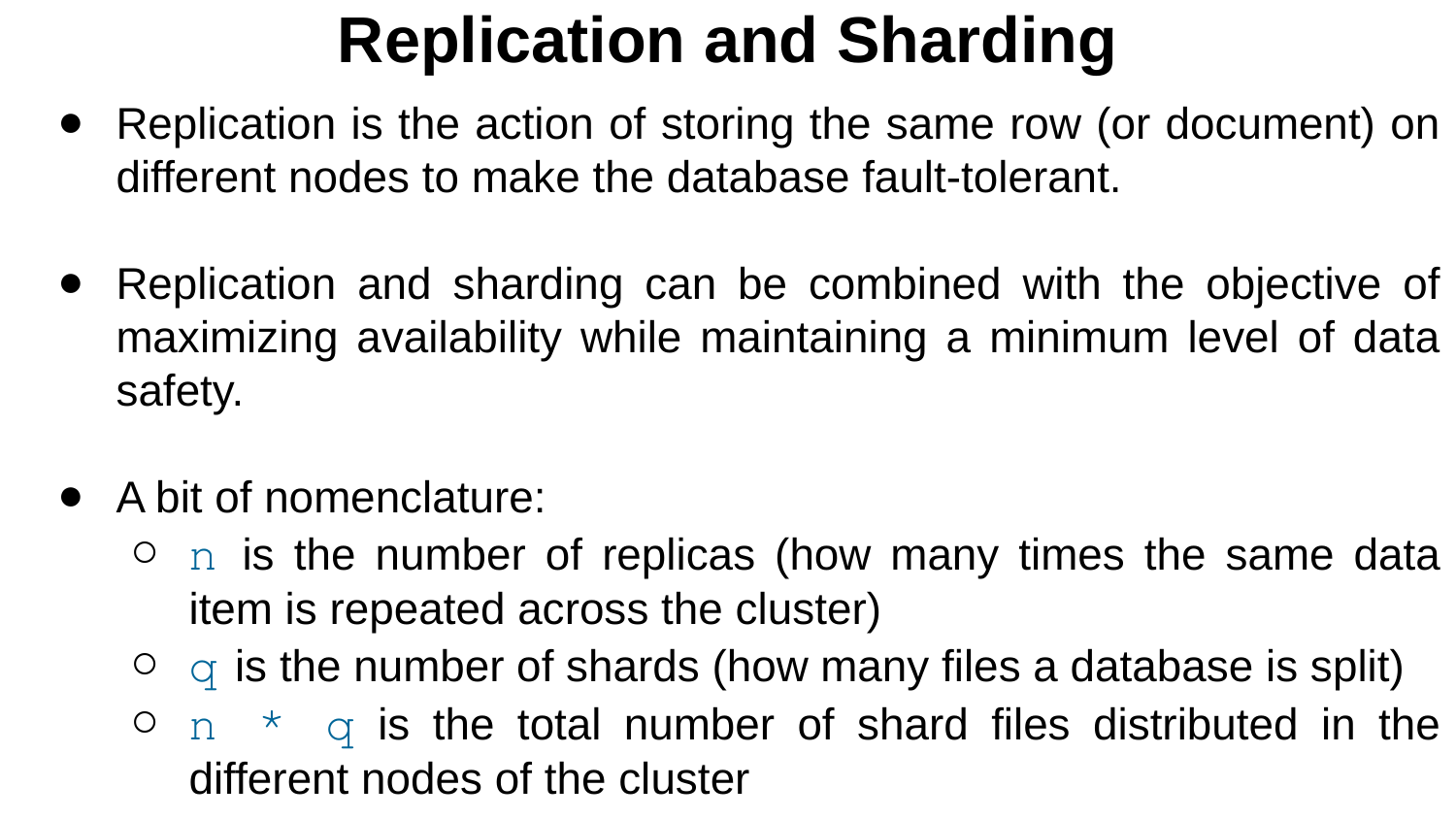

Replication and Sharding
Replication is the action of storing the same row (or document) on different nodes to make the database fault-tolerant.

Replication and sharding can be combined with the objective of maximizing availability while maintaining a minimum level of data safety.

A bit of nomenclature:
n is the number of replicas (how many times the same data item is repeated across the cluster)
q is the number of shards (how many files a database is split)
n * q is the total number of shard files distributed in the different nodes of the cluster